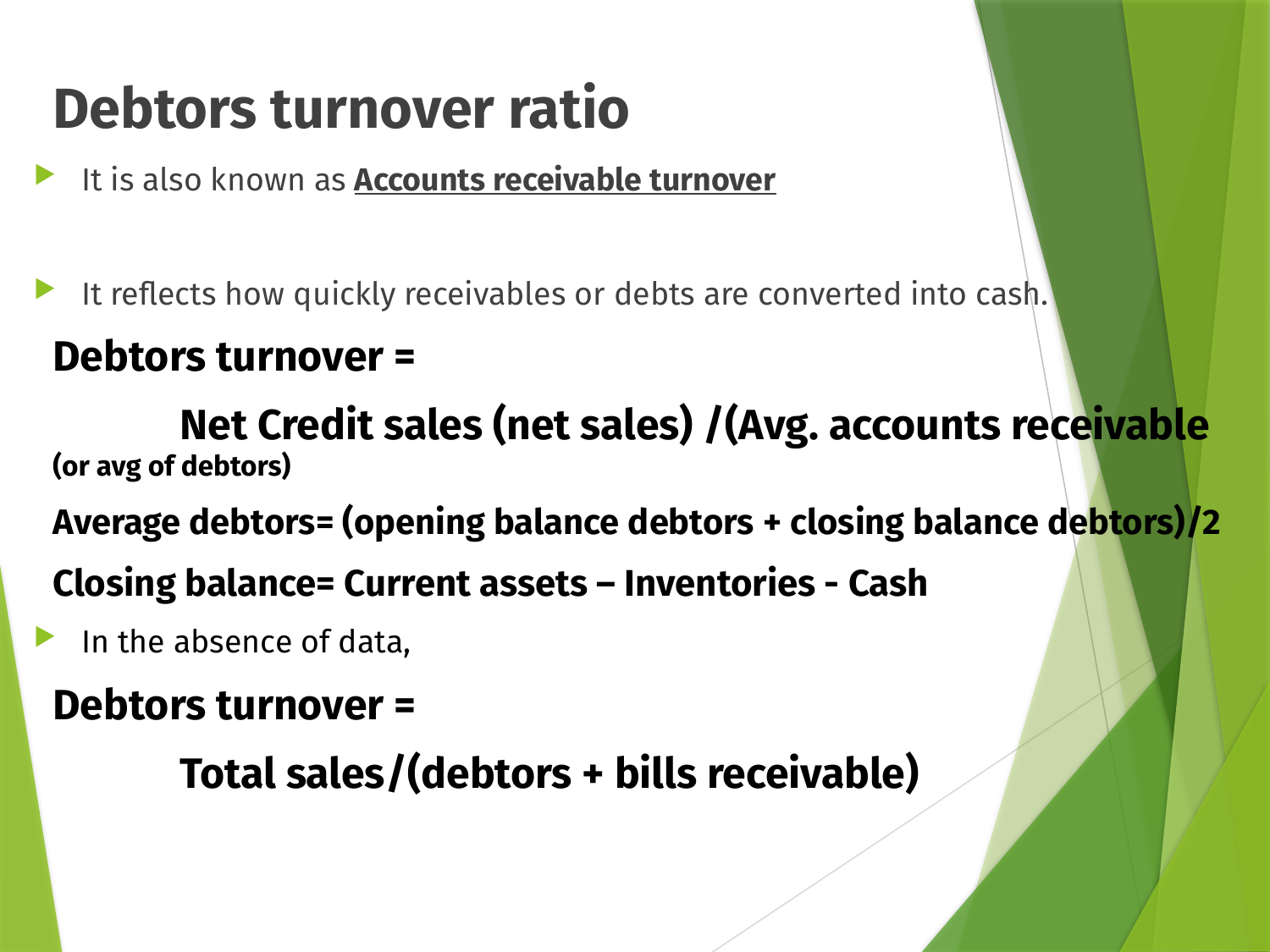

Debtors turnover ratio
It is also known as Accounts receivable turnover

It reflects how quickly receivables or debts are converted into cash.
Debtors turnover =
	Net Credit sales (net sales) /(Avg. accounts receivable (or avg of debtors)
Average debtors= (opening balance debtors + closing balance debtors)/2
Closing balance= Current assets – Inventories - Cash
In the absence of data,
Debtors turnover =
	Total sales/(debtors + bills receivable)